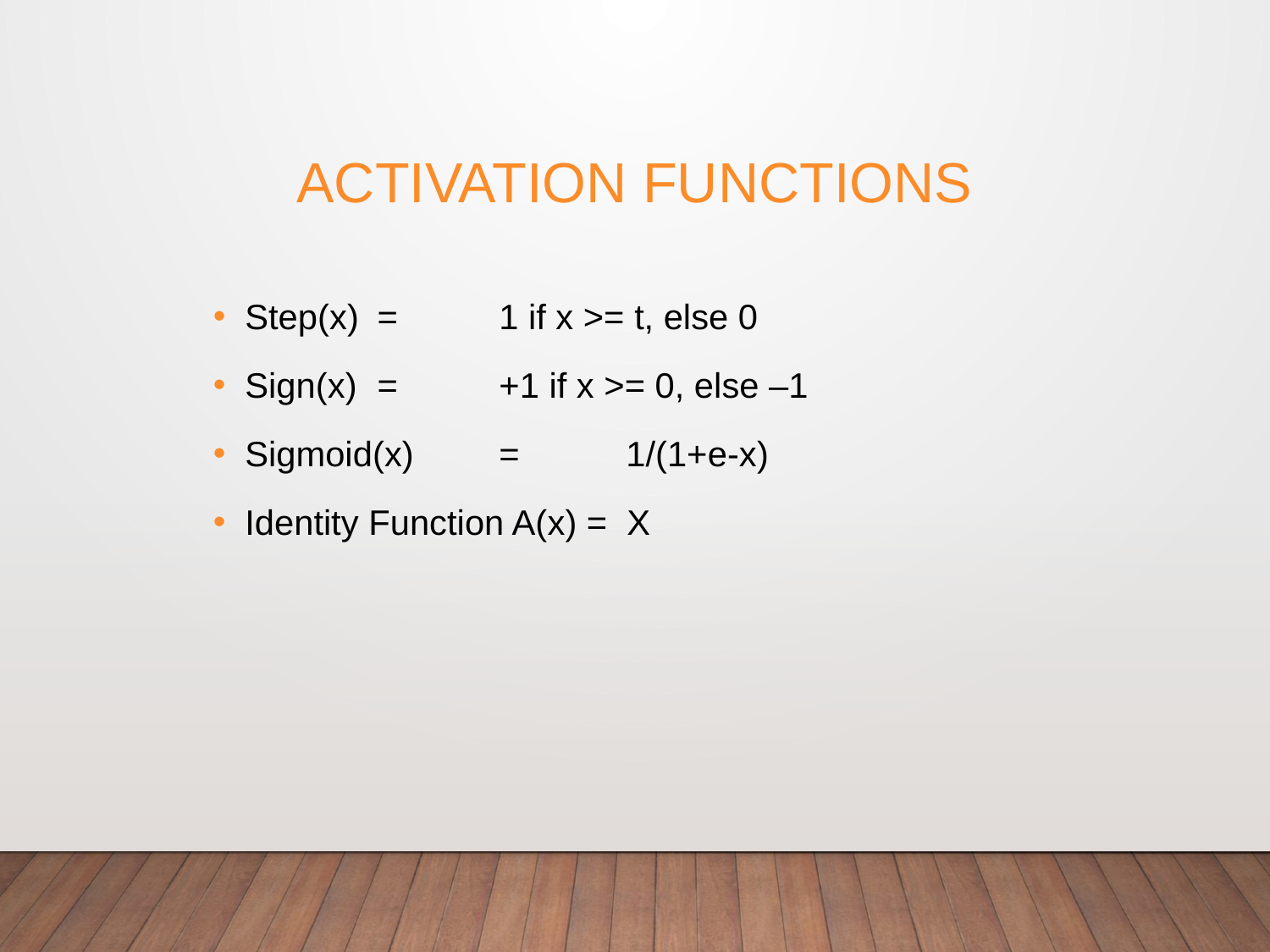

# Activation Functions
Step(x)	=	1 if x >= t, else 0
Sign(x)	=	+1 if x >= 0, else –1
Sigmoid(x)	=	1/(1+e-x)
Identity Function A(x) =  X